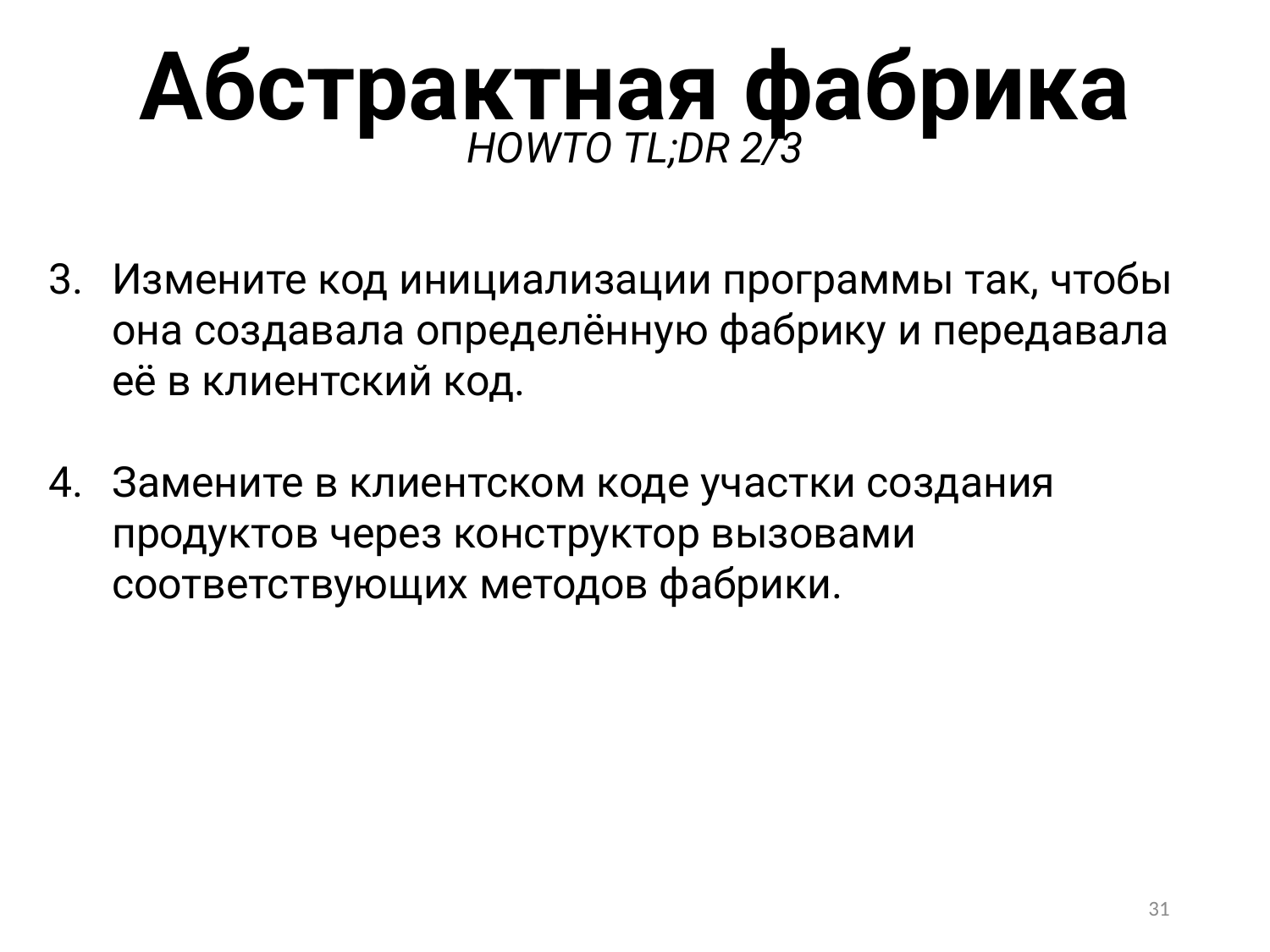

Абстрактная фабрика
HOWTO TL;DR 2/3
Измените код инициализации программы так, чтобы она создавала определённую фабрику и передавала её в клиентский код.

Замените в клиентском коде участки создания продуктов через конструктор вызовами соответствующих методов фабрики.
31